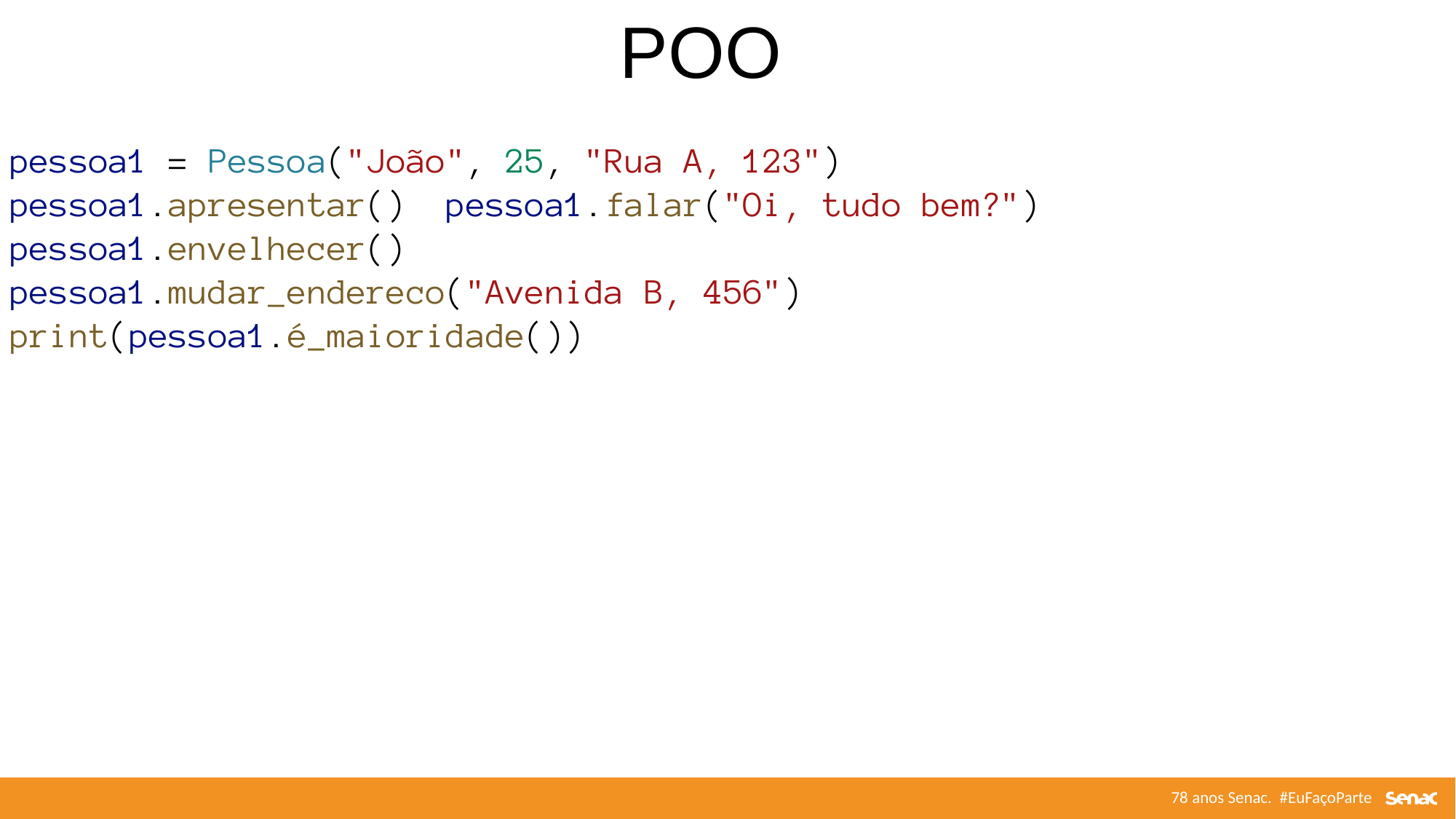

POO

pessoa1 = Pessoa("João", 25, "Rua A, 123")
pessoa1.apresentar()  pessoa1.falar("Oi, tudo bem?")
pessoa1.envelhecer()
pessoa1.mudar_endereco("Avenida B, 456")
print(pessoa1.é_maioridade())